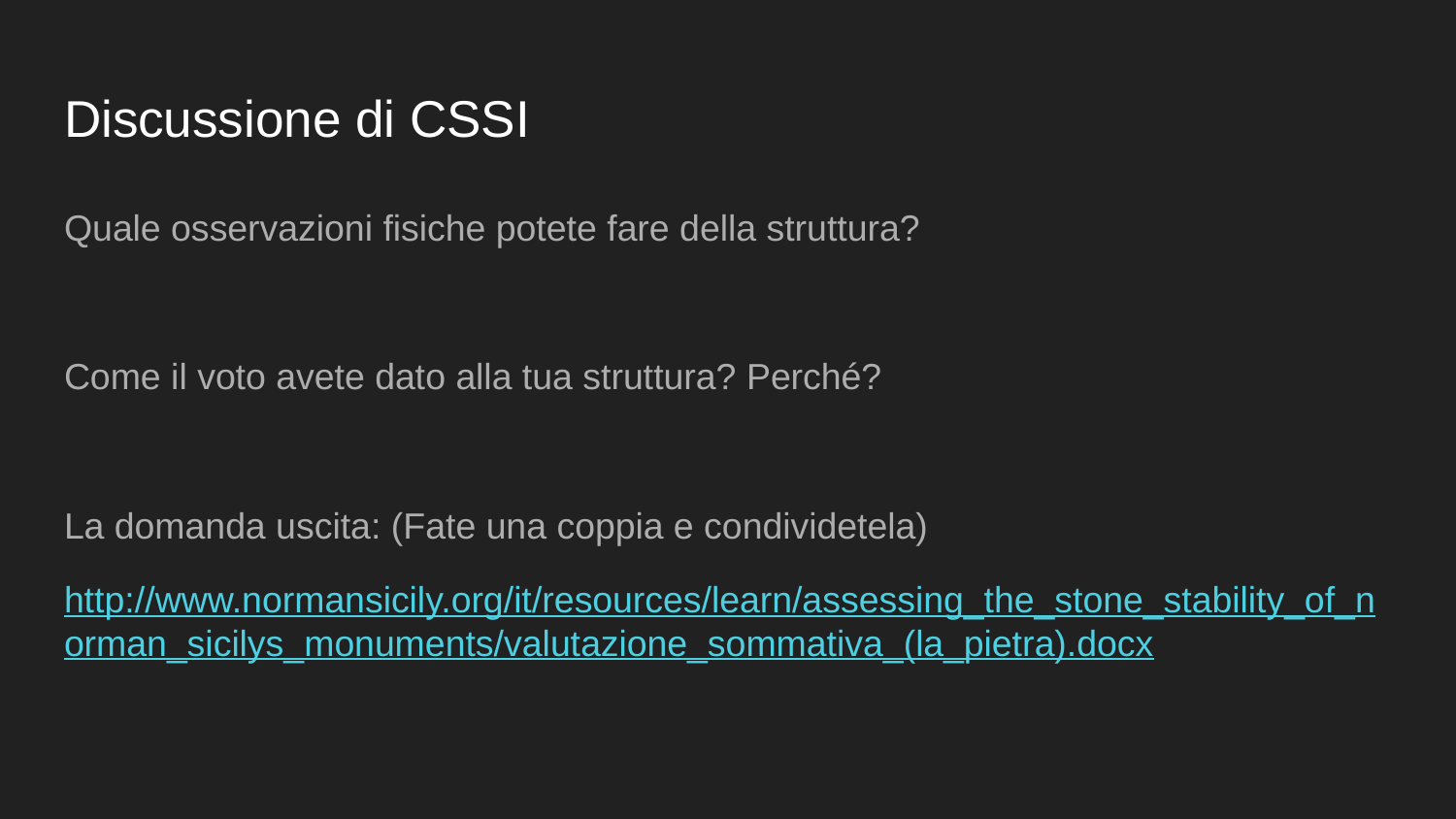

# Discussione di CSSI
Quale osservazioni fisiche potete fare della struttura?

Come il voto avete dato alla tua struttura? Perché?

La domanda uscita: (Fate una coppia e condividetela)
http://www.normansicily.org/it/resources/learn/assessing_the_stone_stability_of_norman_sicilys_monuments/valutazione_sommativa_(la_pietra).docx